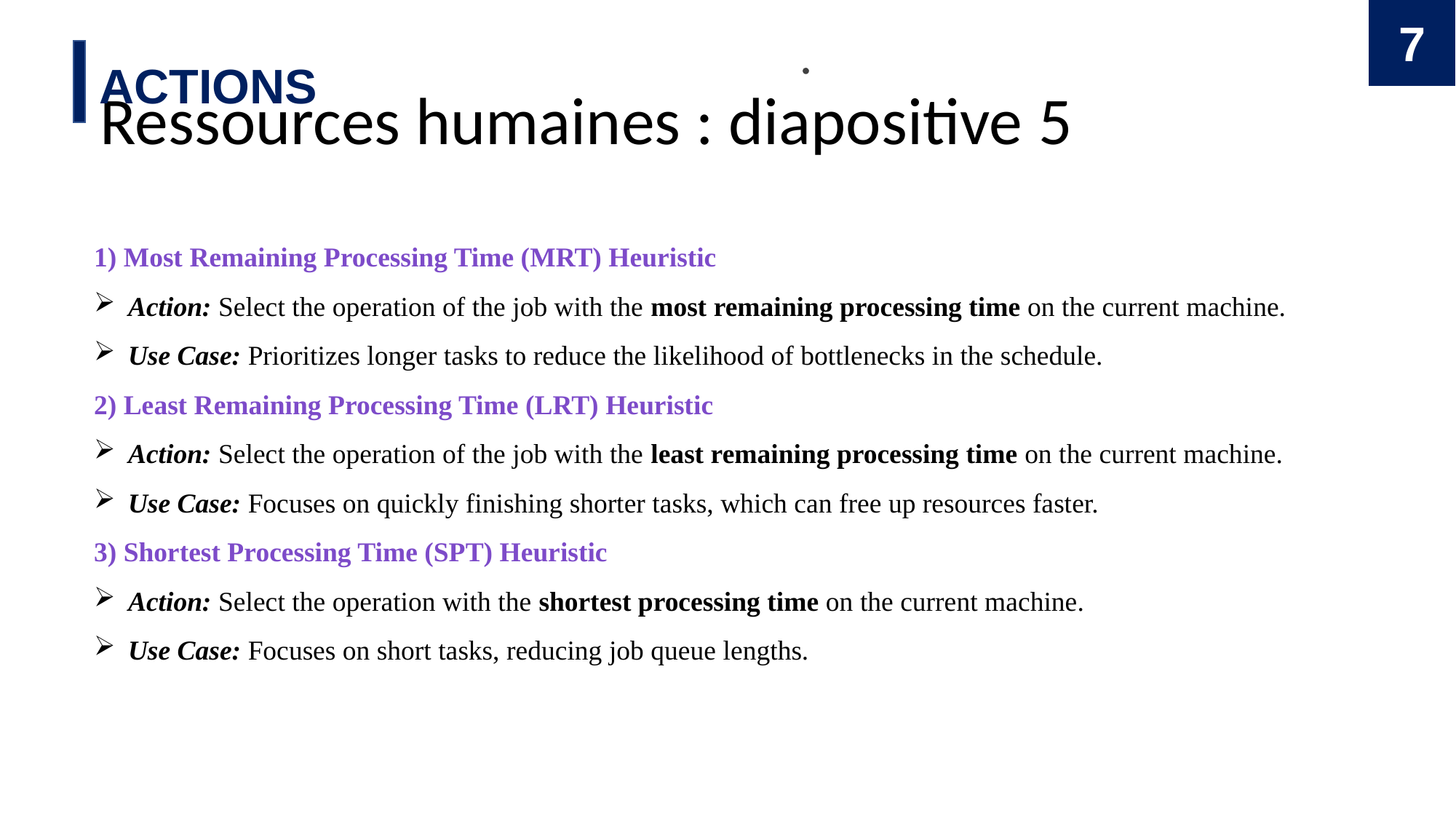

7

# Ressources humaines : diapositive 5
ACTIONS

1) Most Remaining Processing Time (MRT) Heuristic
Action: Select the operation of the job with the most remaining processing time on the current machine.
Use Case: Prioritizes longer tasks to reduce the likelihood of bottlenecks in the schedule.
2) Least Remaining Processing Time (LRT) Heuristic
Action: Select the operation of the job with the least remaining processing time on the current machine.
Use Case: Focuses on quickly finishing shorter tasks, which can free up resources faster.
3) Shortest Processing Time (SPT) Heuristic
Action: Select the operation with the shortest processing time on the current machine.
Use Case: Focuses on short tasks, reducing job queue lengths.